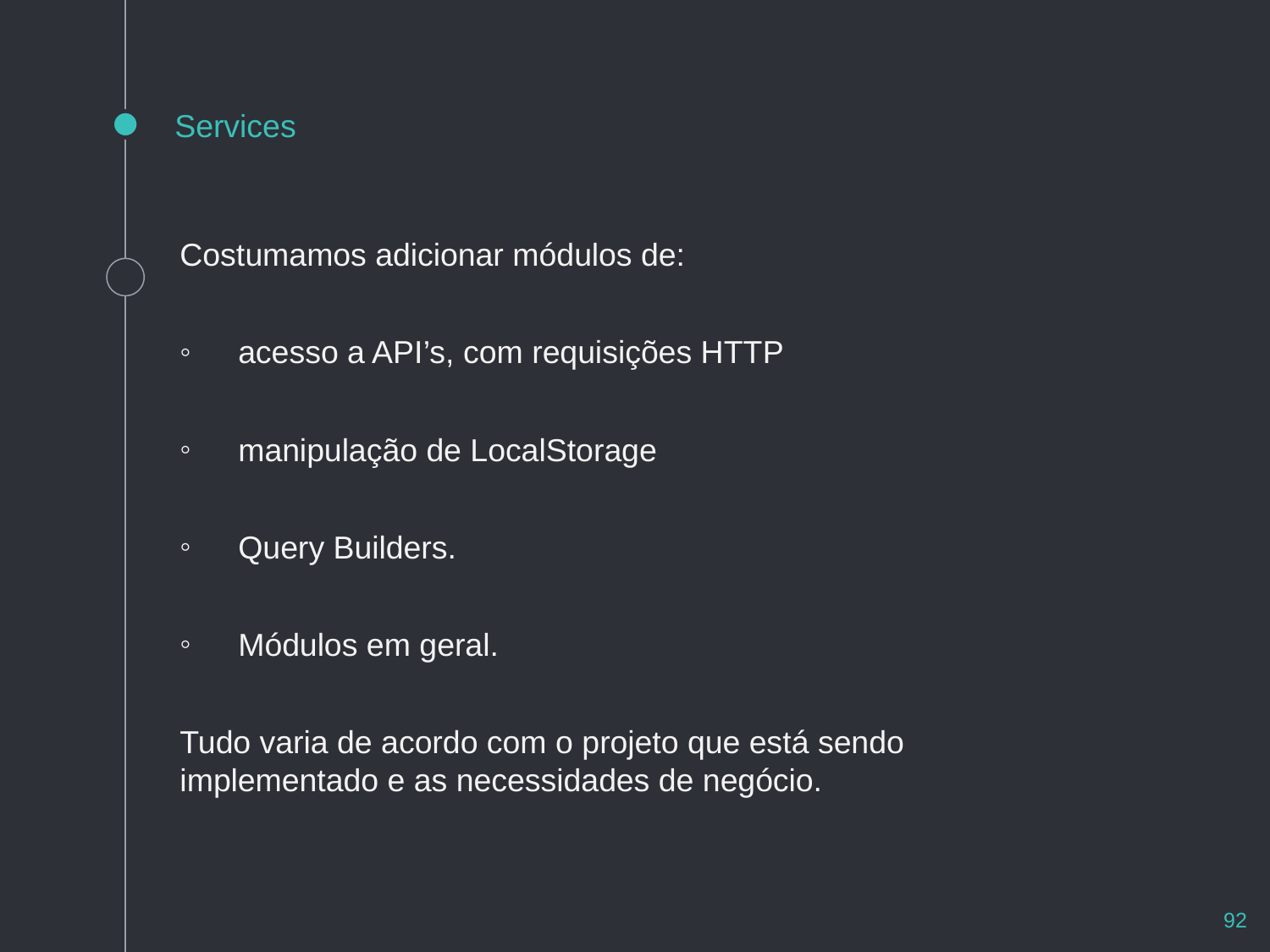

# Services
Costumamos adicionar módulos de:

acesso a API’s, com requisições HTTP

manipulação de LocalStorage

Query Builders.

Módulos em geral.

Tudo varia de acordo com o projeto que está sendo implementado e as necessidades de negócio.
92